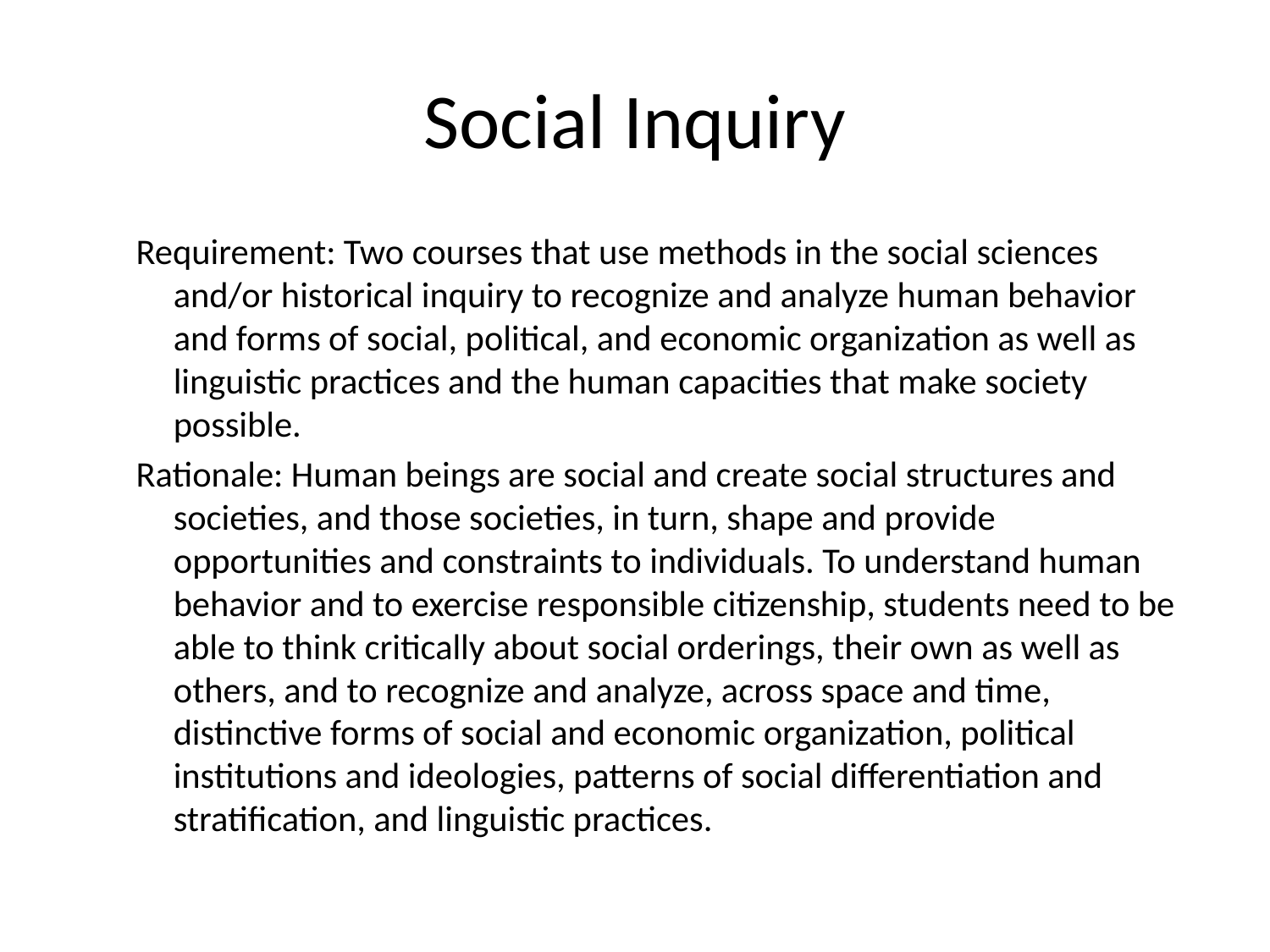

# Social Inquiry
Requirement: Two courses that use methods in the social sciences and/or historical inquiry to recognize and analyze human behavior and forms of social, political, and economic organization as well as linguistic practices and the human capacities that make society possible.
Rationale: Human beings are social and create social structures and societies, and those societies, in turn, shape and provide opportunities and constraints to individuals. To understand human behavior and to exercise responsible citizenship, students need to be able to think critically about social orderings, their own as well as others, and to recognize and analyze, across space and time, distinctive forms of social and economic organization, political institutions and ideologies, patterns of social differentiation and stratification, and linguistic practices.